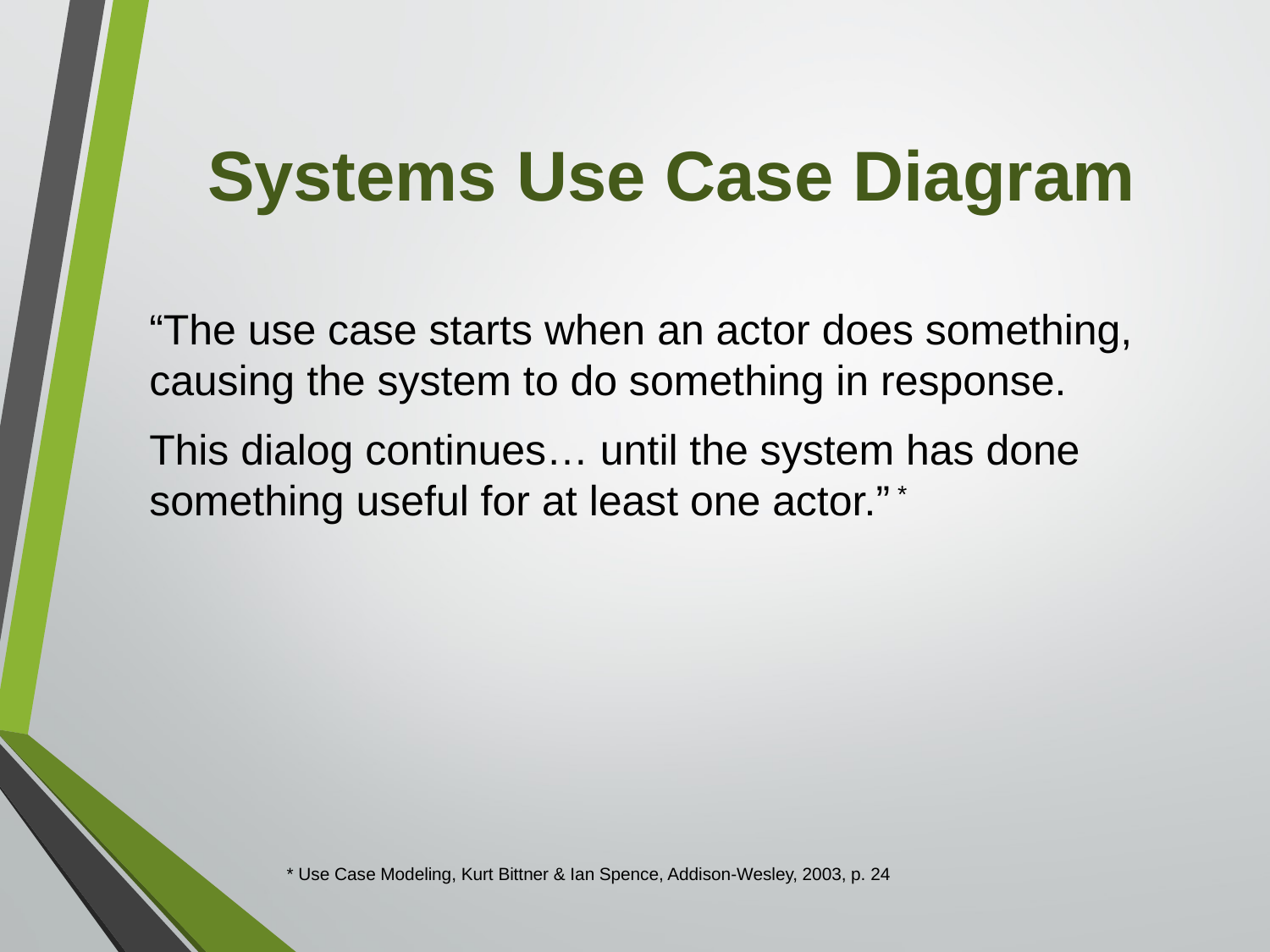

# Systems Use Case Diagram
“The use case starts when an actor does something, causing the system to do something in response.
This dialog continues… until the system has done something useful for at least one actor.” *
* Use Case Modeling, Kurt Bittner & Ian Spence, Addison-Wesley, 2003, p. 24